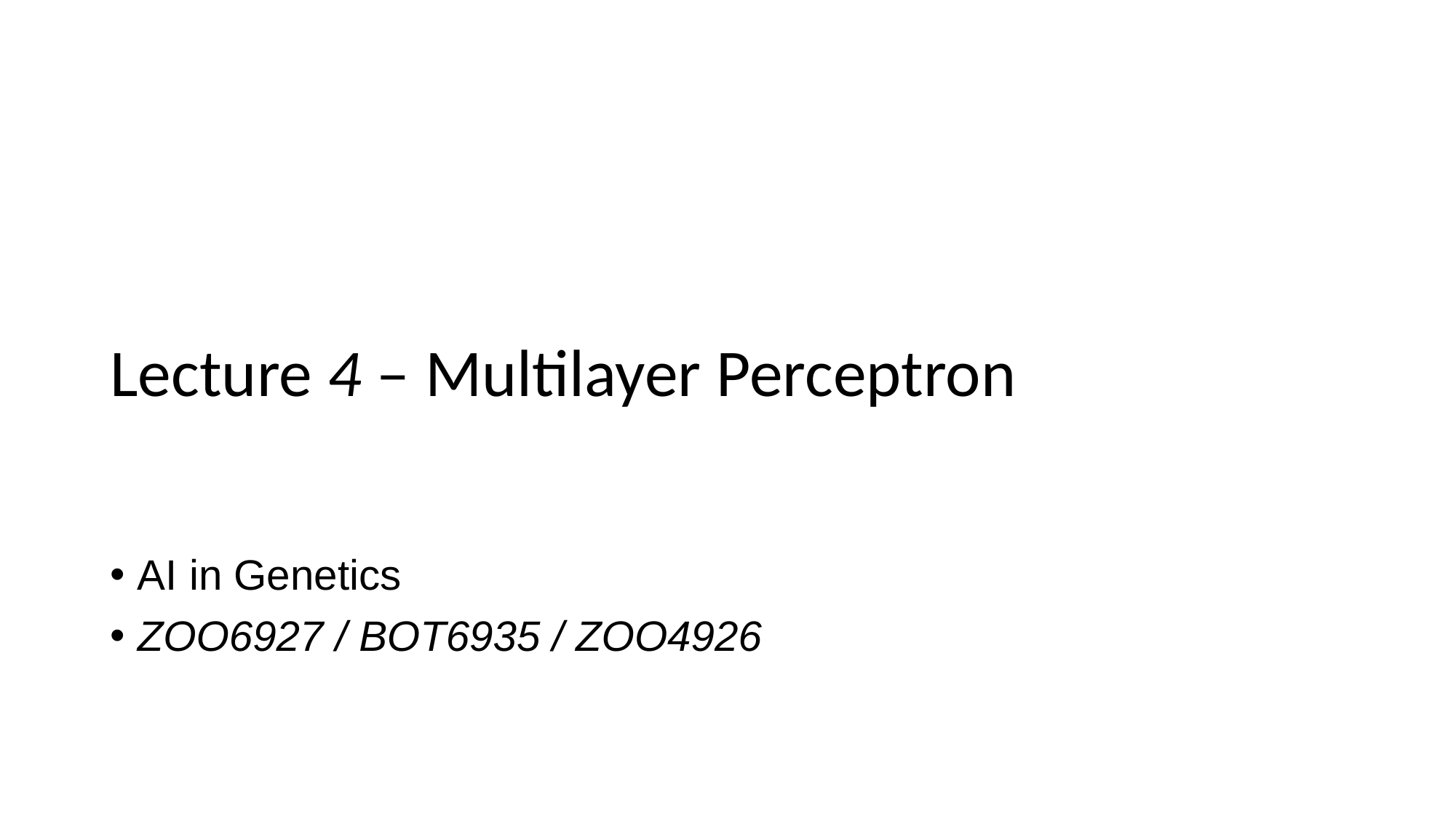

# Lecture 4 – Multilayer Perceptron
AI in Genetics
ZOO6927 / BOT6935 / ZOO4926